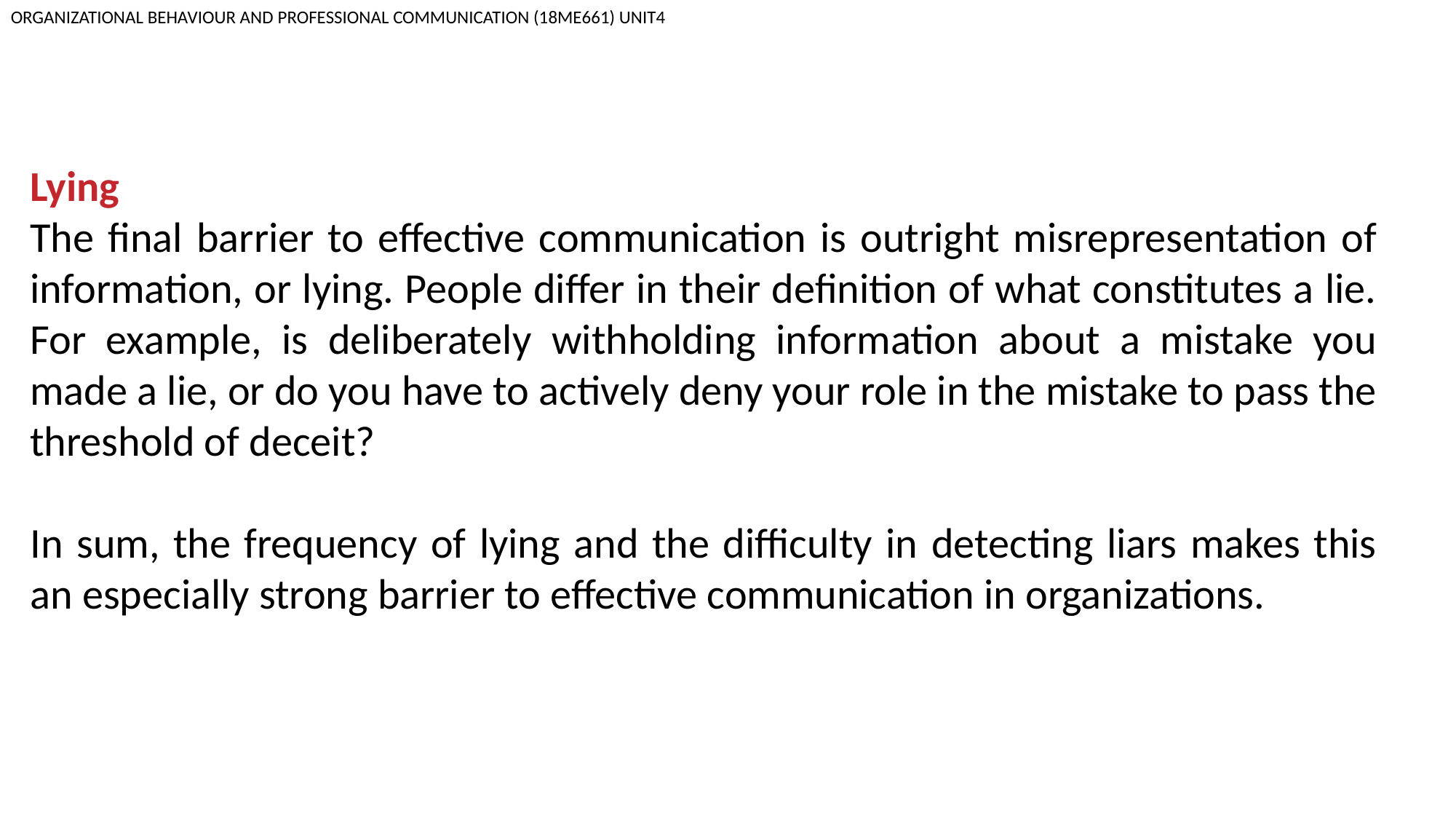

ORGANIZATIONAL BEHAVIOUR AND PROFESSIONAL COMMUNICATION (18ME661) UNIT4
Lying
The final barrier to effective communication is outright misrepresentation of information, or lying. People differ in their definition of what constitutes a lie. For example, is deliberately withholding information about a mistake you made a lie, or do you have to actively deny your role in the mistake to pass the threshold of deceit?

In sum, the frequency of lying and the difficulty in detecting liars makes this an especially strong barrier to effective communication in organizations.